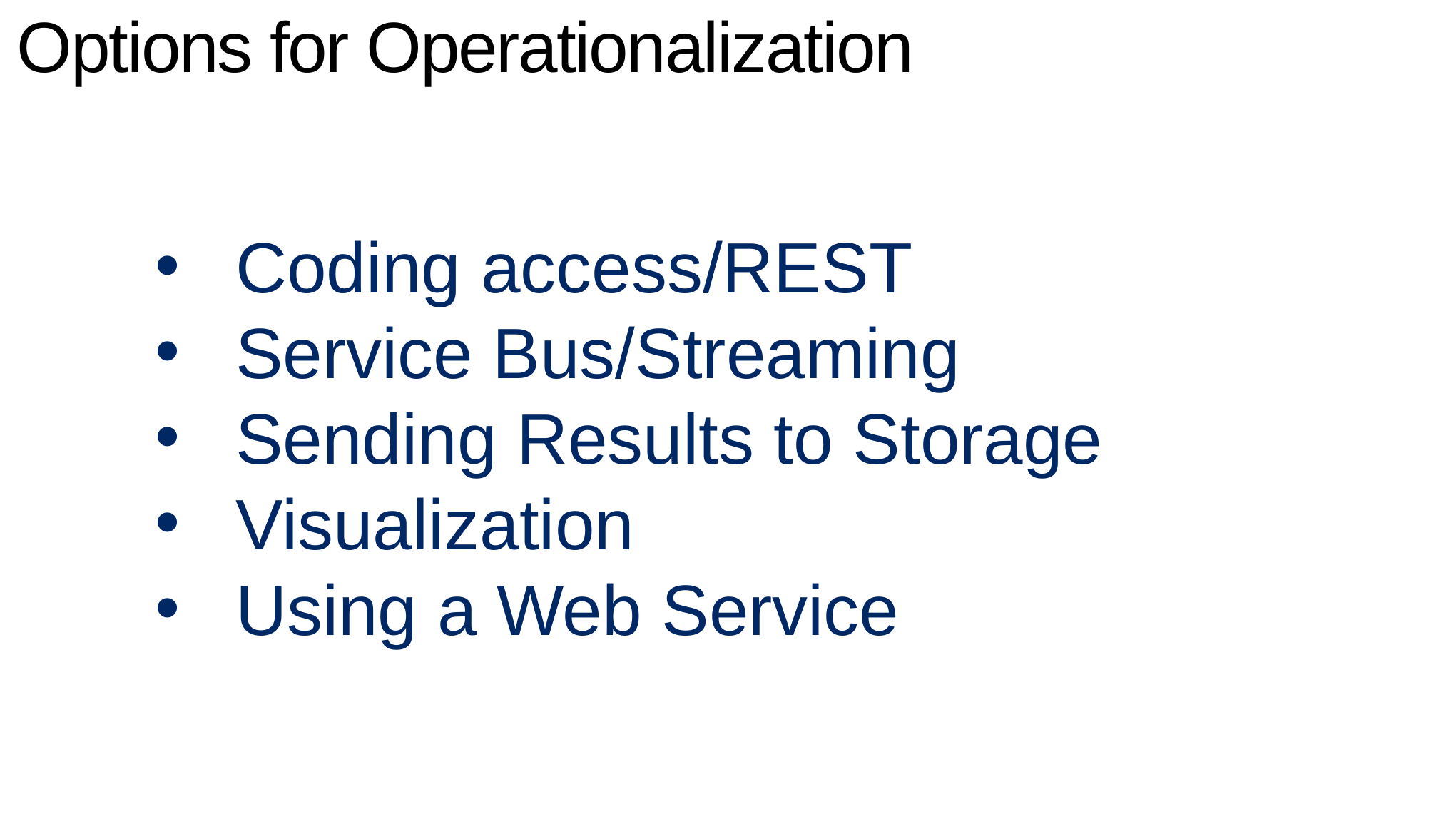

Options for Operationalization
Coding access/REST
Service Bus/Streaming
Sending Results to Storage
Visualization
Using a Web Service